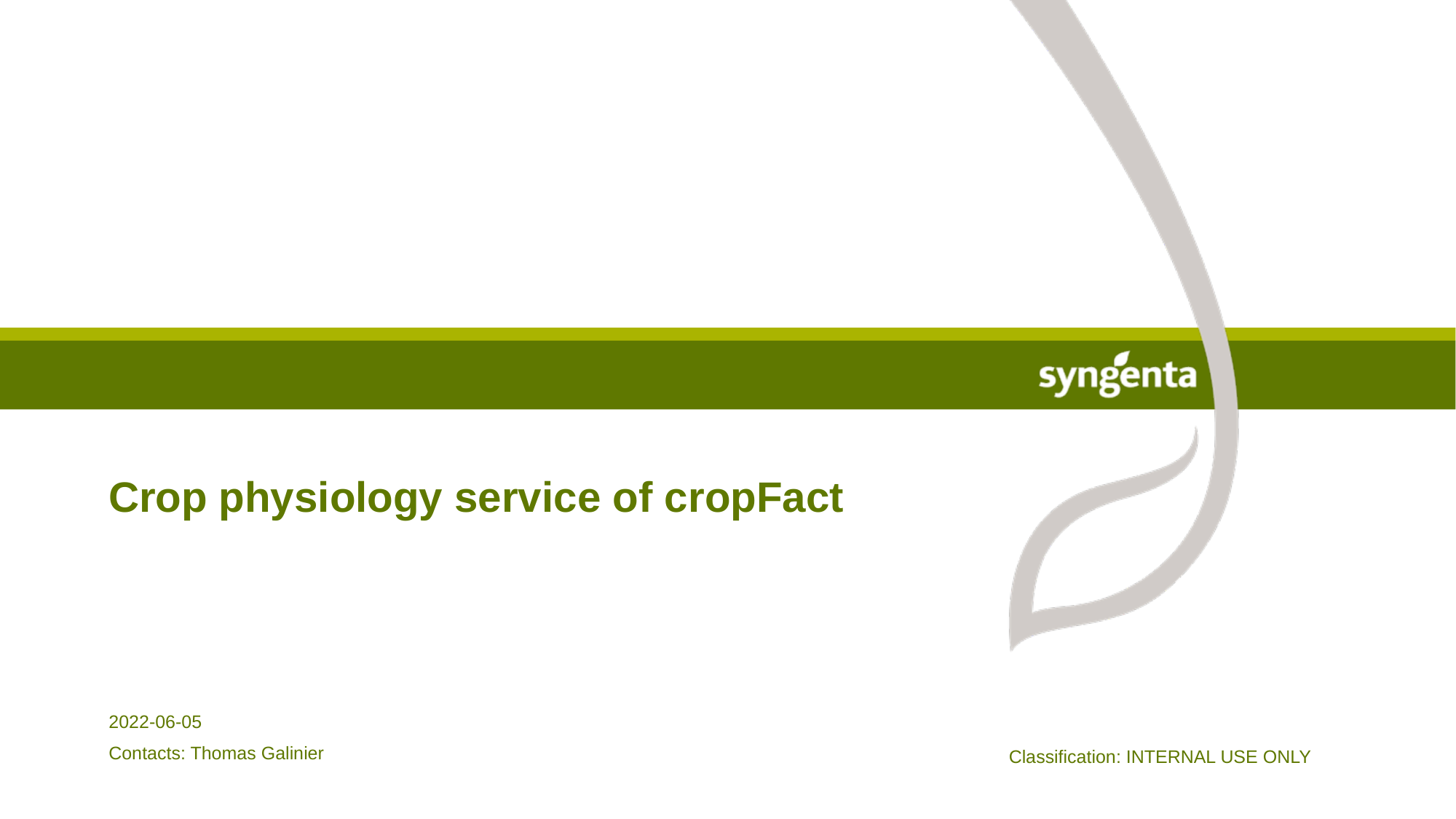

# Crop physiology service of cropFact
2022-06-05
Contacts: Thomas Galinier
Classification: INTERNAL USE ONLY